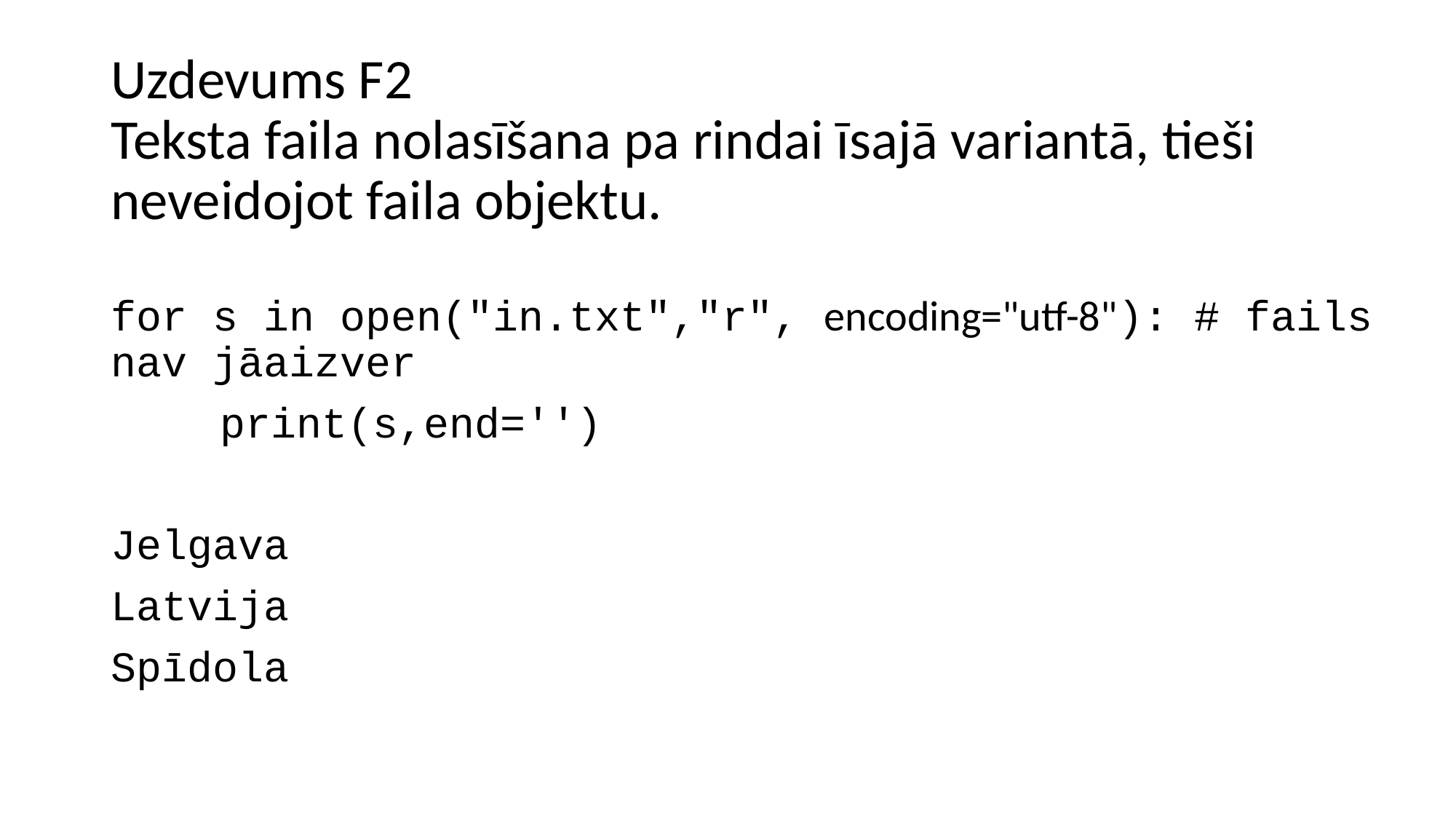

# Uzdevums F2 Teksta faila nolasīšana pa rindai īsajā variantā, tieši neveidojot faila objektu.
for s in open("in.txt","r", encoding="utf-8"): # fails nav jāaizver
	print(s,end='')

Jelgava
Latvija
Spīdola